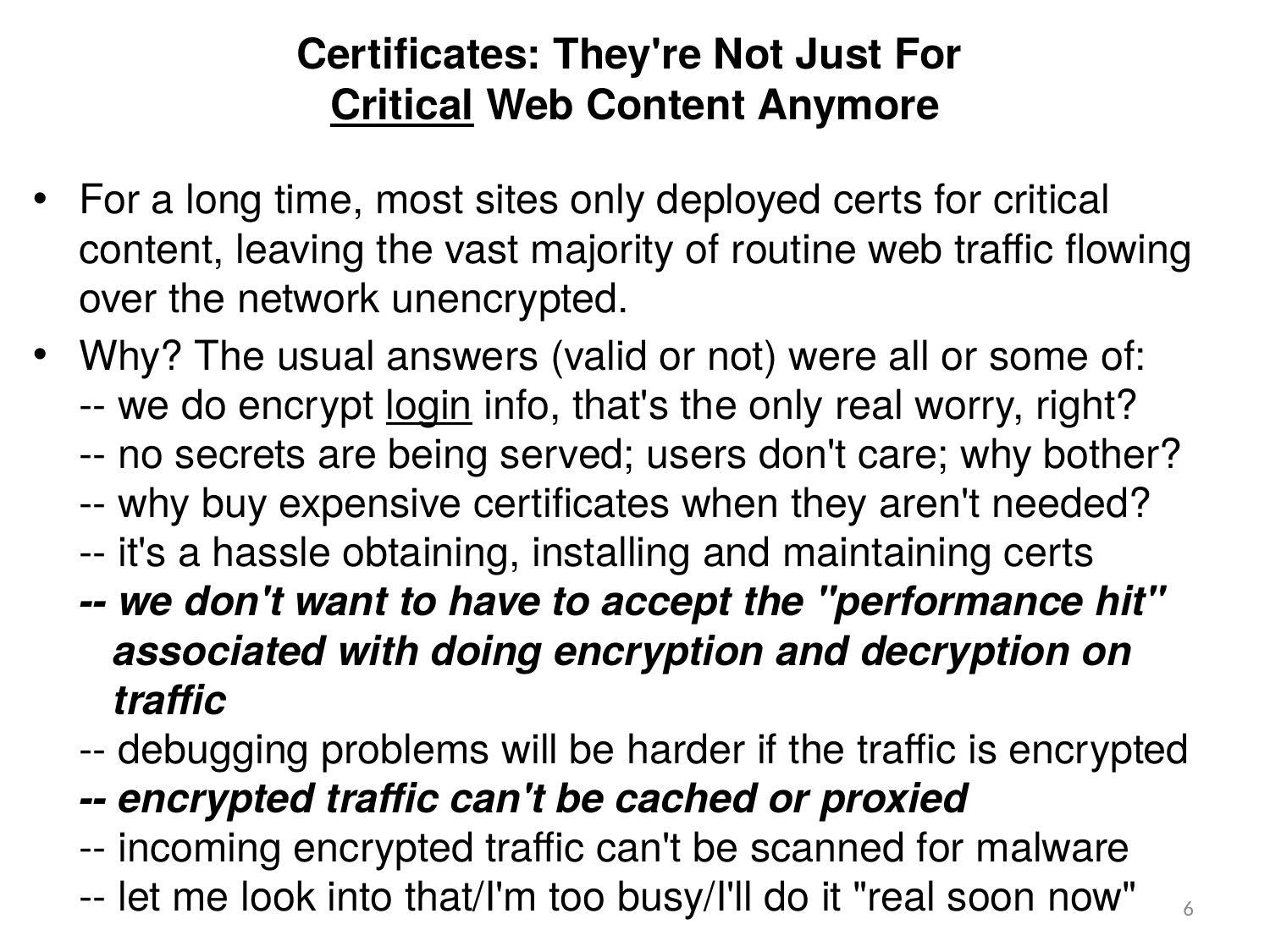

# Certificates: They're Not Just For Critical Web Content Anymore
For a long time, most sites only deployed certs for critical content, leaving the vast majority of routine web traffic flowing over the network unencrypted.
Why? The usual answers (valid or not) were all or some of:
-- we do encrypt login info, that's the only real worry, right?
-- no secrets are being served; users don't care; why bother?
-- why buy expensive certificates when they aren't needed?
-- it's a hassle obtaining, installing and maintaining certs
-- we don't want to have to accept the "performance hit"
   associated with doing encryption and decryption on
   traffic
-- debugging problems will be harder if the traffic is encrypted
-- encrypted traffic can't be cached or proxied
-- incoming encrypted traffic can't be scanned for malware
-- let me look into that/I'm too busy/I'll do it "real soon now"
6